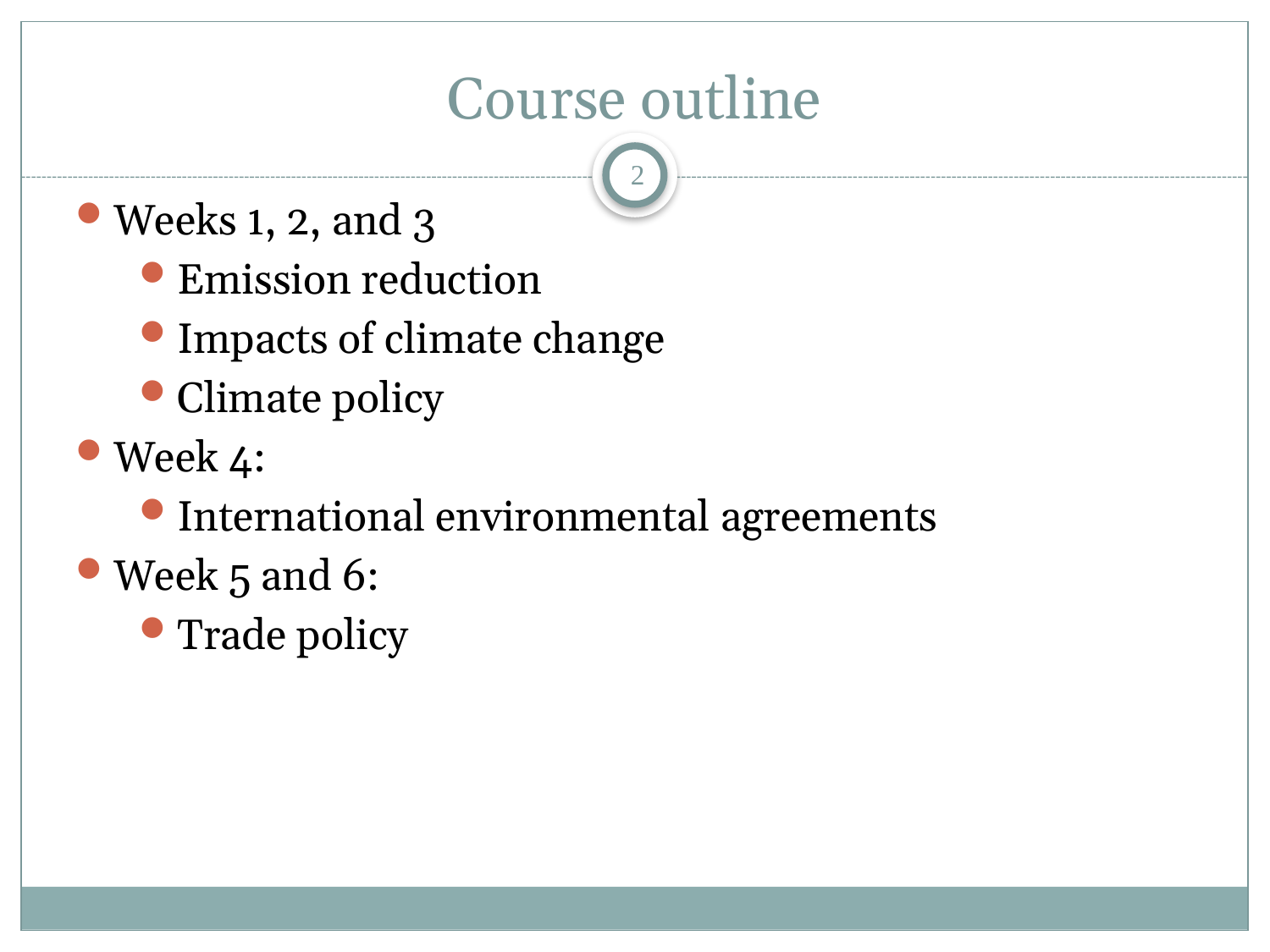

# Course outline
2

Weeks 1, 2, and 3
Emission reduction
Impacts of climate change
Climate policy
Week 4:
International environmental agreements
Week 5 and 6:
Trade policy